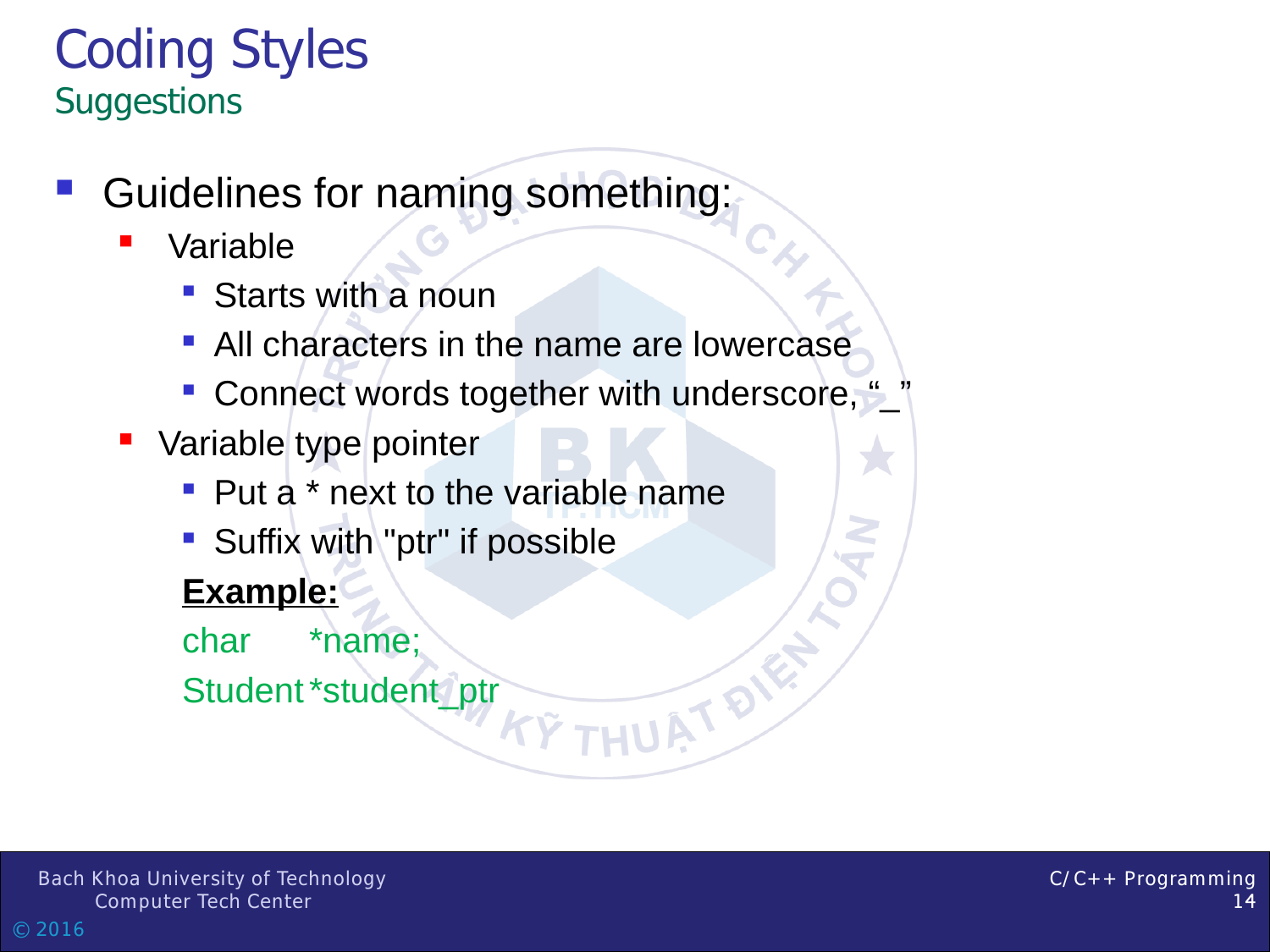

# Coding Styles Suggestions
Guidelines for naming something:
 Variable
Starts with a noun
All characters in the name are lowercase
Connect words together with underscore, “_”
Variable type pointer
Put a * next to the variable name
Suffix with "ptr" if possible
Example:
char	*name;
Student	*student_ptr